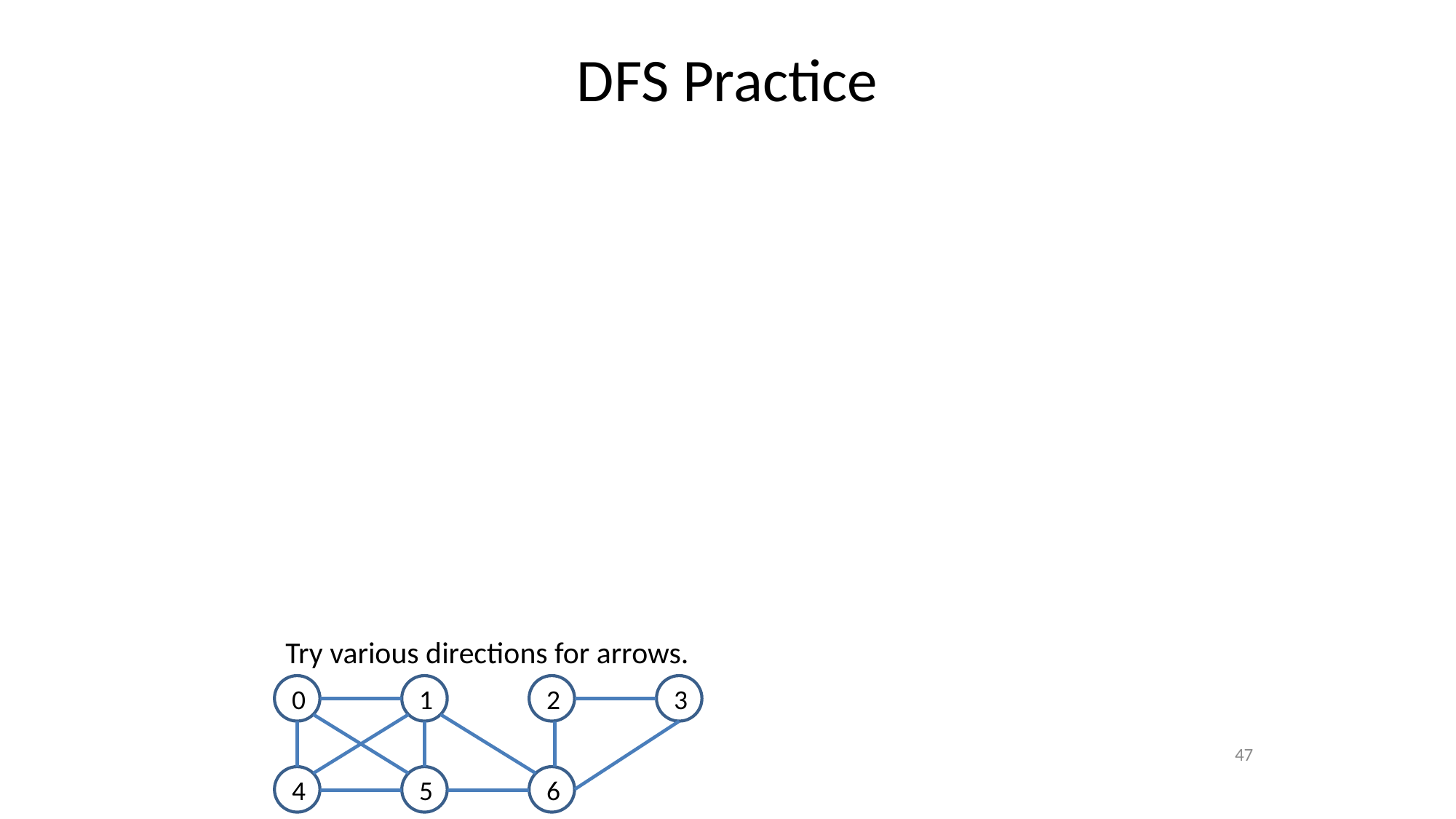

# DFS Practice

Try various directions for arrows.
0
1
2
3
47
4
5
6